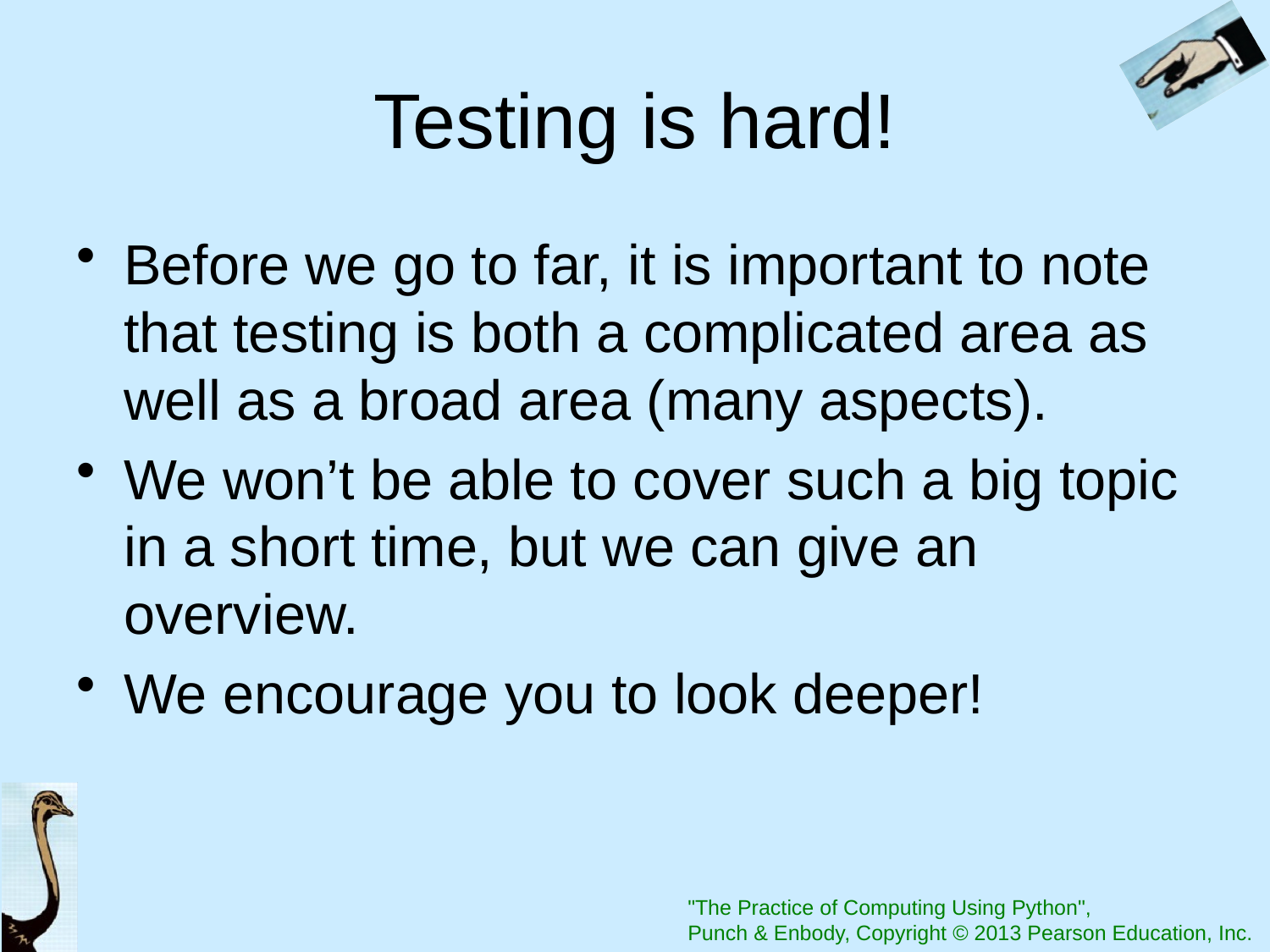

# Testing is hard!
Before we go to far, it is important to note that testing is both a complicated area as well as a broad area (many aspects).
We won’t be able to cover such a big topic in a short time, but we can give an overview.
We encourage you to look deeper!